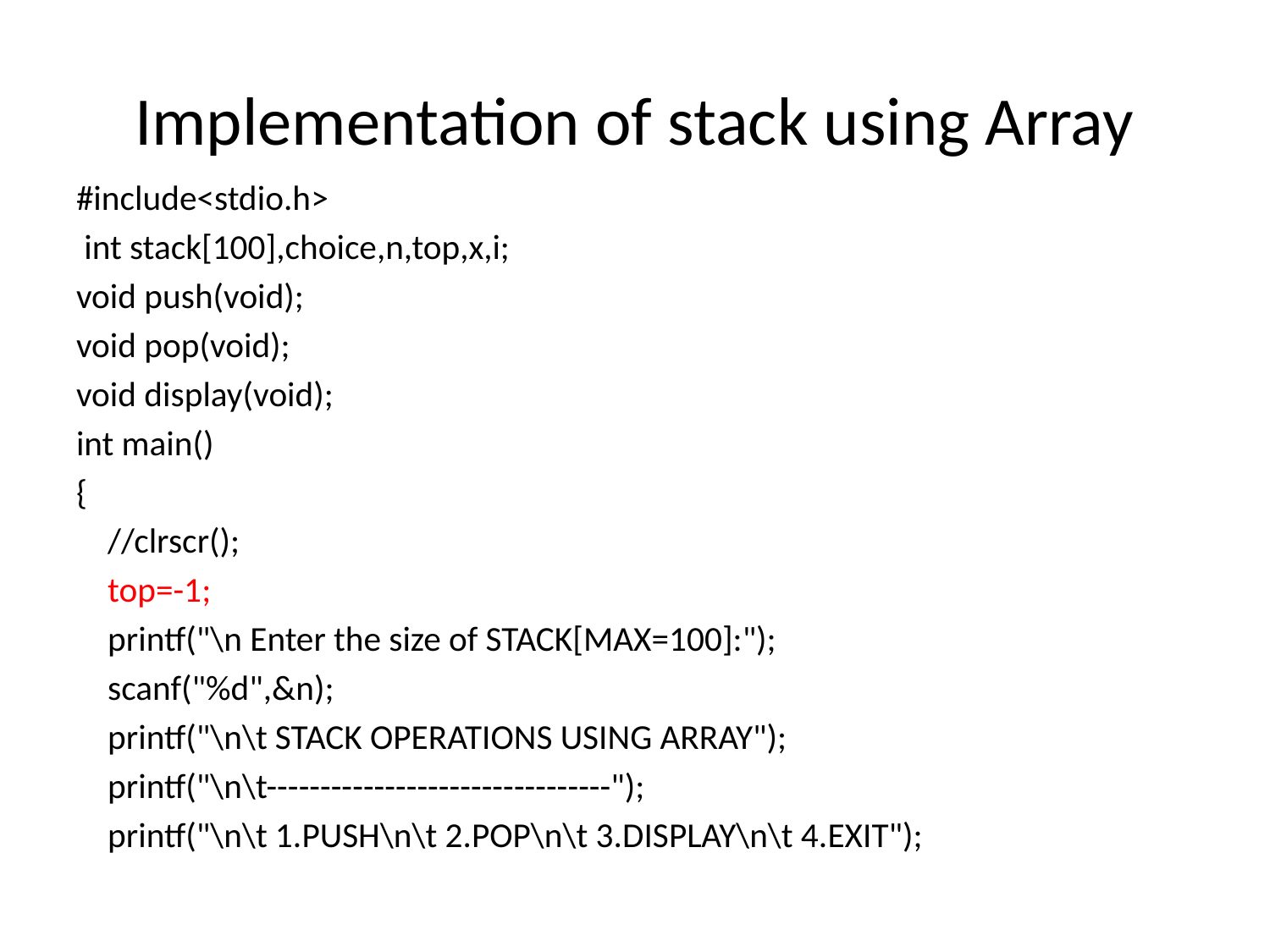

# Implementation of stack using Array
#include<stdio.h>
 int stack[100],choice,n,top,x,i;
void push(void);
void pop(void);
void display(void);
int main()
{
    //clrscr();
    top=-1;
    printf("\n Enter the size of STACK[MAX=100]:");
    scanf("%d",&n);
    printf("\n\t STACK OPERATIONS USING ARRAY");
    printf("\n\t--------------------------------");
    printf("\n\t 1.PUSH\n\t 2.POP\n\t 3.DISPLAY\n\t 4.EXIT");